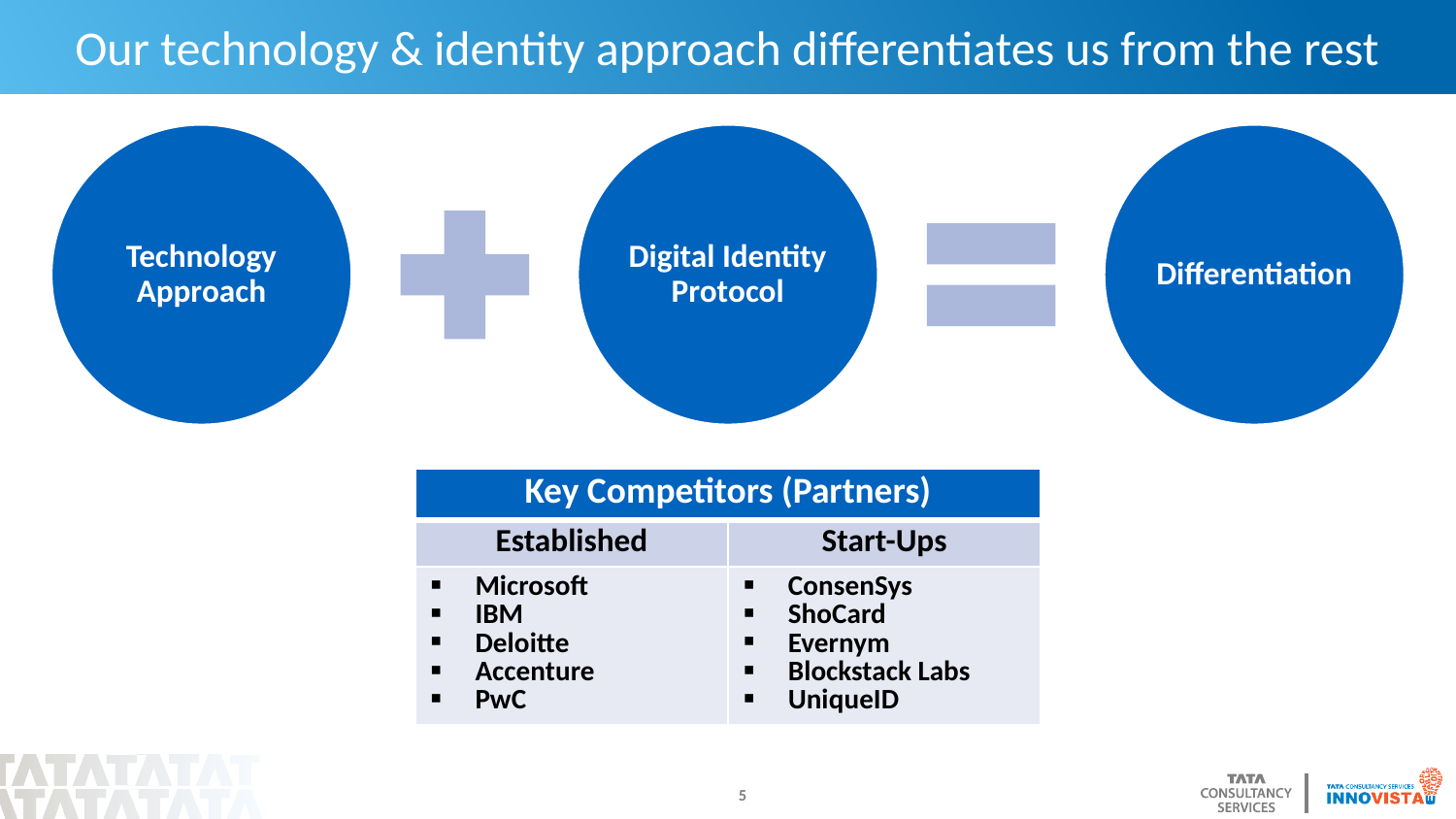

# Our technology & identity approach differentiates us from the rest
Technology Approach

Digital Identity Protocol

Differentiation
| Key Competitors (Partners) |  |
| --- | --- |
| Established | Start-Ups |
| Microsoft IBM Deloitte Accenture PwC | ConsenSys ShoCard Evernym Blockstack Labs UniqueID |